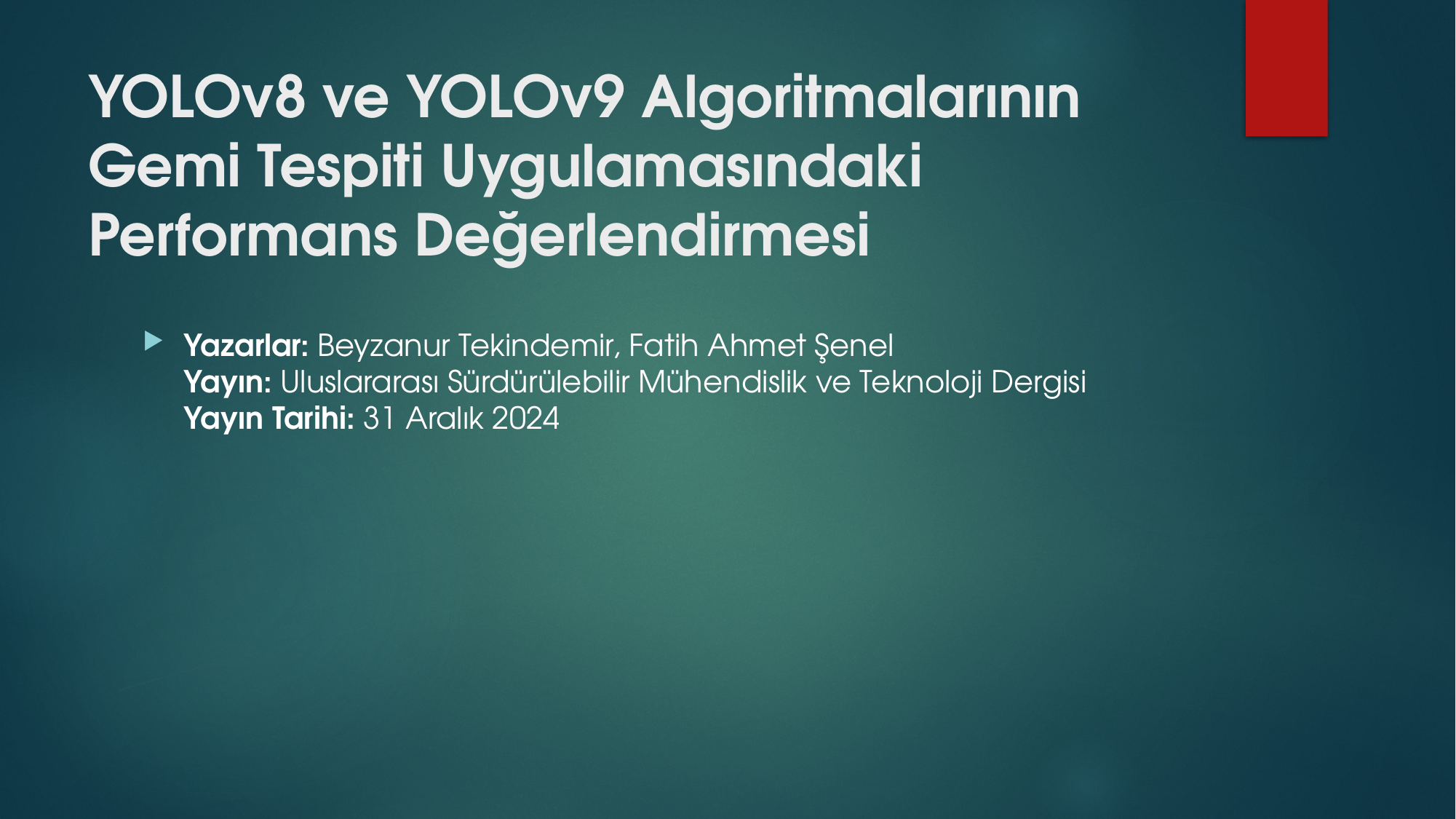

# YOLOv8 ve YOLOv9 Algoritmalarının Gemi Tespiti Uygulamasındaki Performans Değerlendirmesi
Yazarlar: Beyzanur Tekindemir, Fatih Ahmet Şenel
Yayın: Uluslararası Sürdürülebilir Mühendislik ve Teknoloji Dergisi
Yayın Tarihi: 31 Aralık 2024